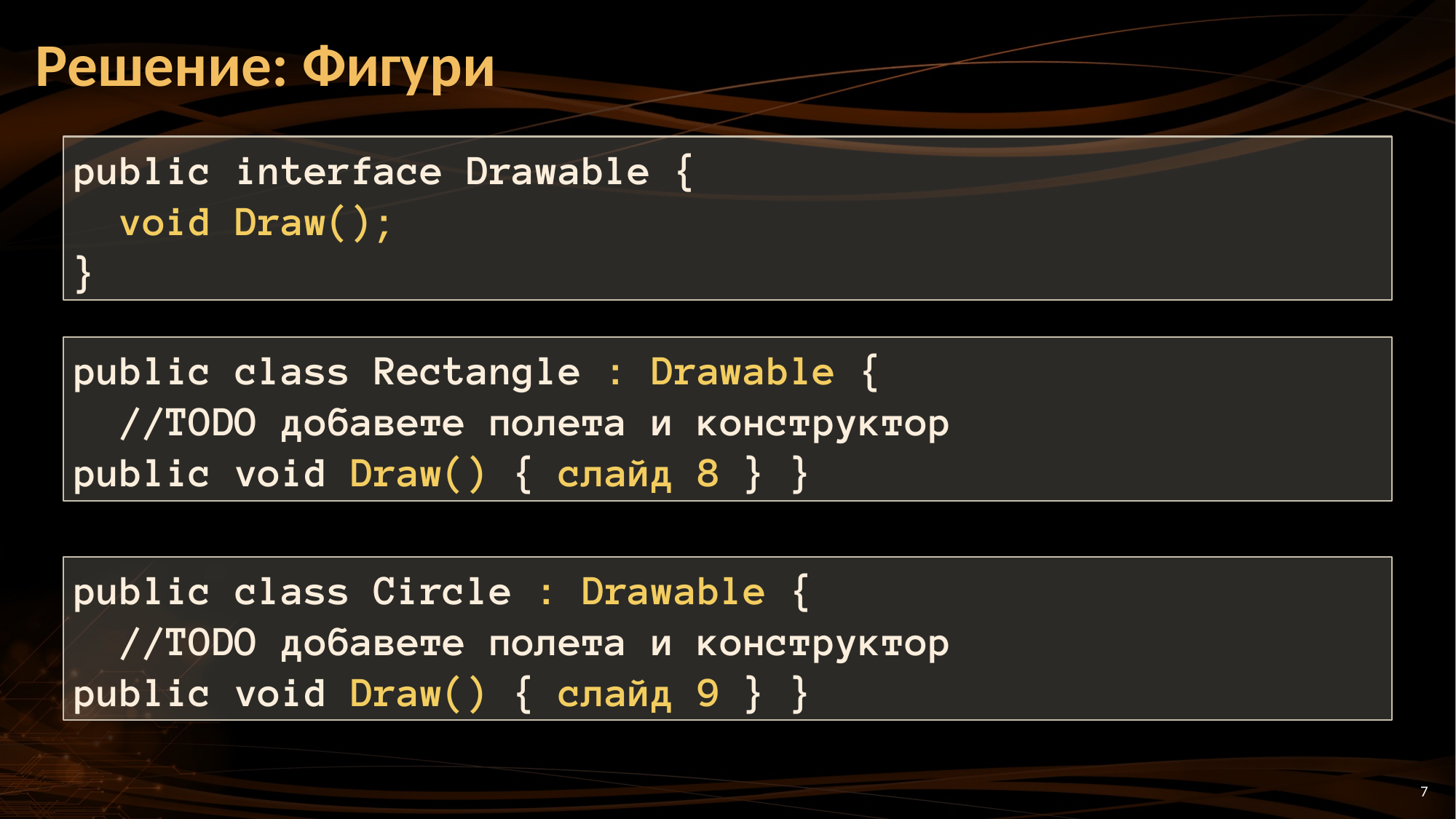

# Решение: Фигури
public interface Drawable {
  void Draw();
}
public class Rectangle : Drawable {
  //TODO добавете полета и конструктор
public void Draw() { слайд 8 } }
public class Circle : Drawable {
  //TODO добавете полета и конструктор
public void Draw() { слайд 9 } }
7